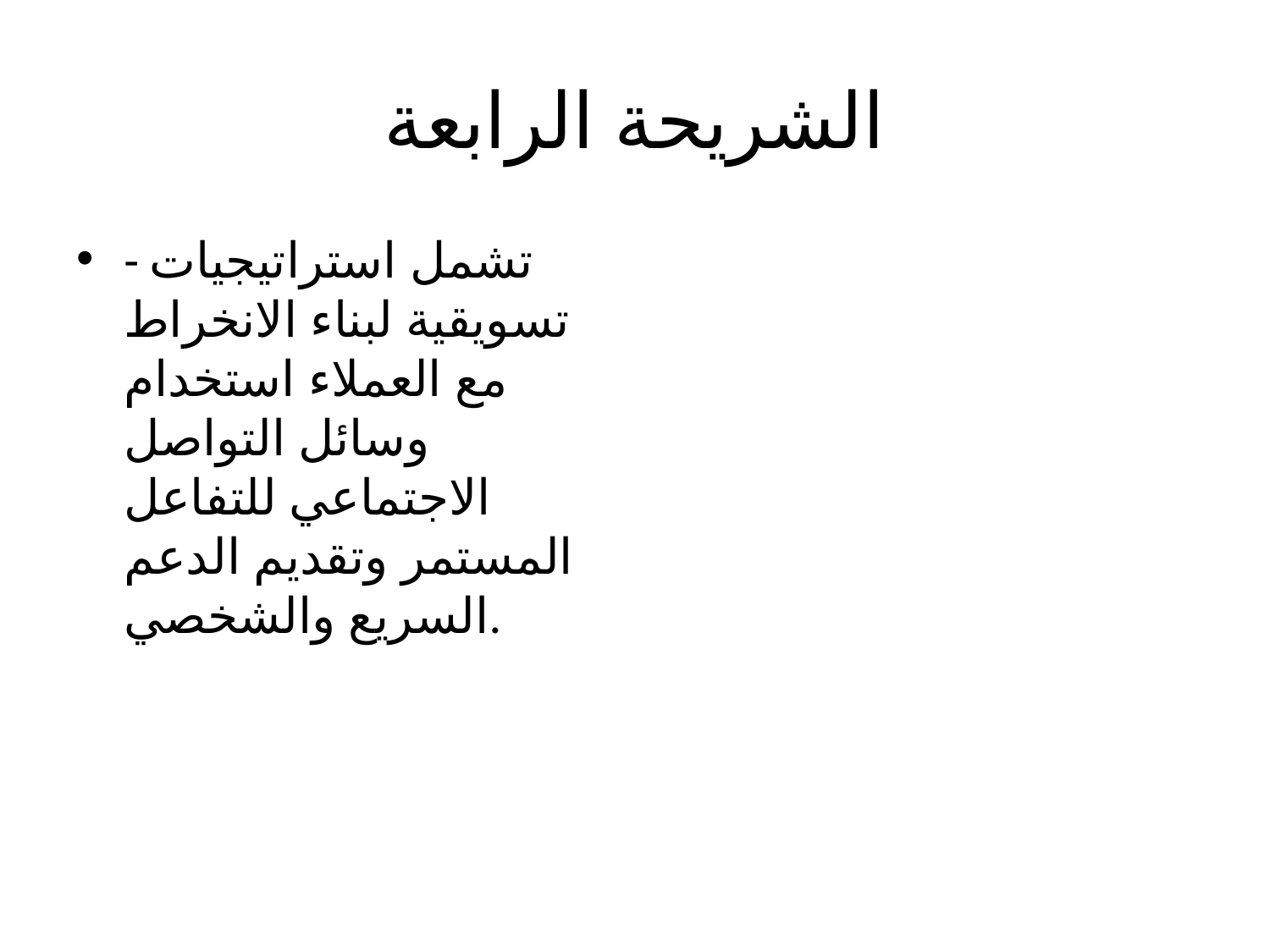

# الشريحة الرابعة
- تشمل استراتيجيات تسويقية لبناء الانخراط مع العملاء استخدام وسائل التواصل الاجتماعي للتفاعل المستمر وتقديم الدعم السريع والشخصي.